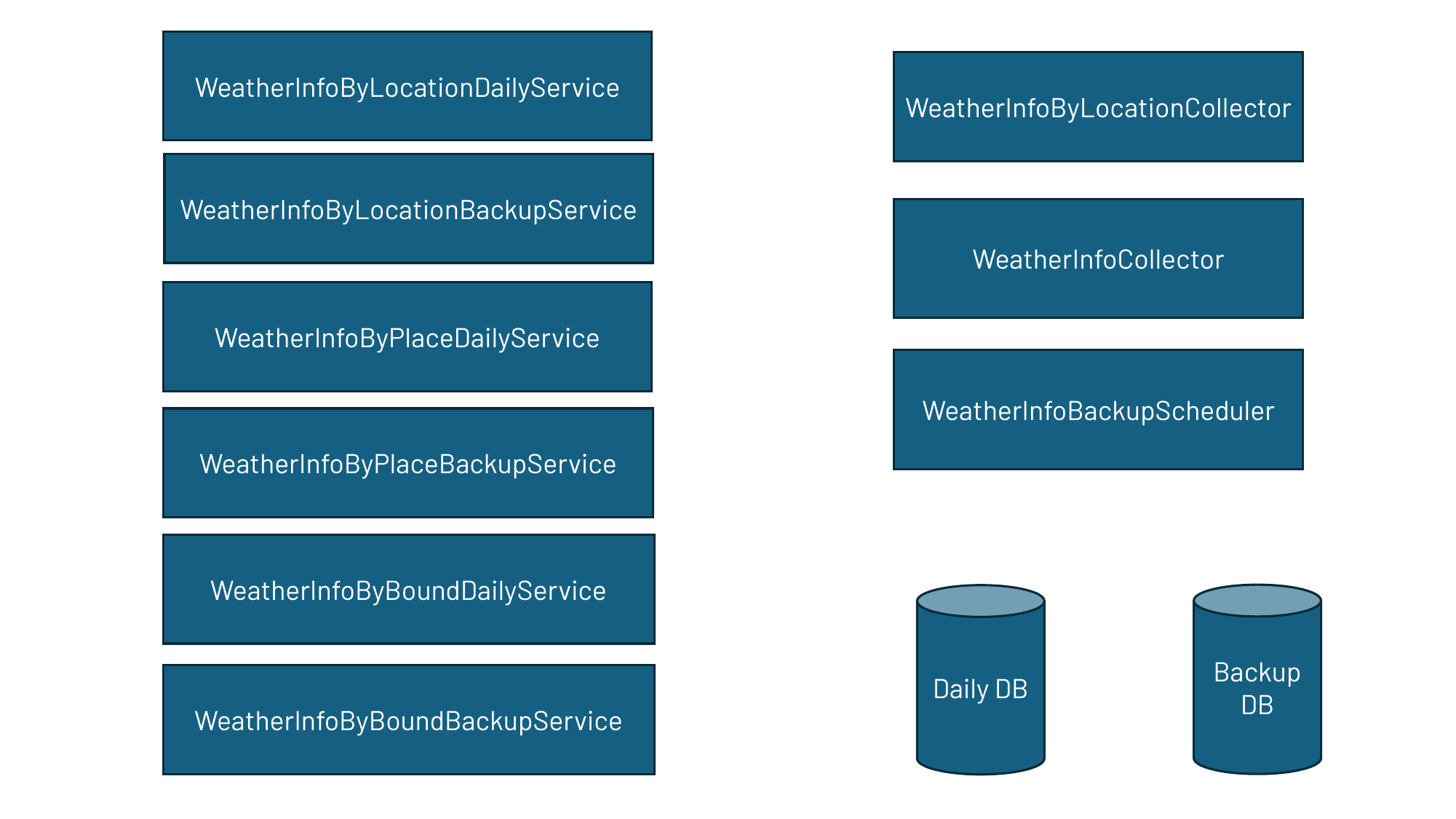

WeatherInfoByLocationDailyService
WeatherInfoByLocationCollector
WeatherInfoByLocationBackupService
WeatherInfoCollector
WeatherInfoByPlaceDailyService
WeatherInfoBackupScheduler
WeatherInfoByPlaceBackupService
WeatherInfoByBoundDailyService
Backup DB
Daily DB
WeatherInfoByBoundBackupService